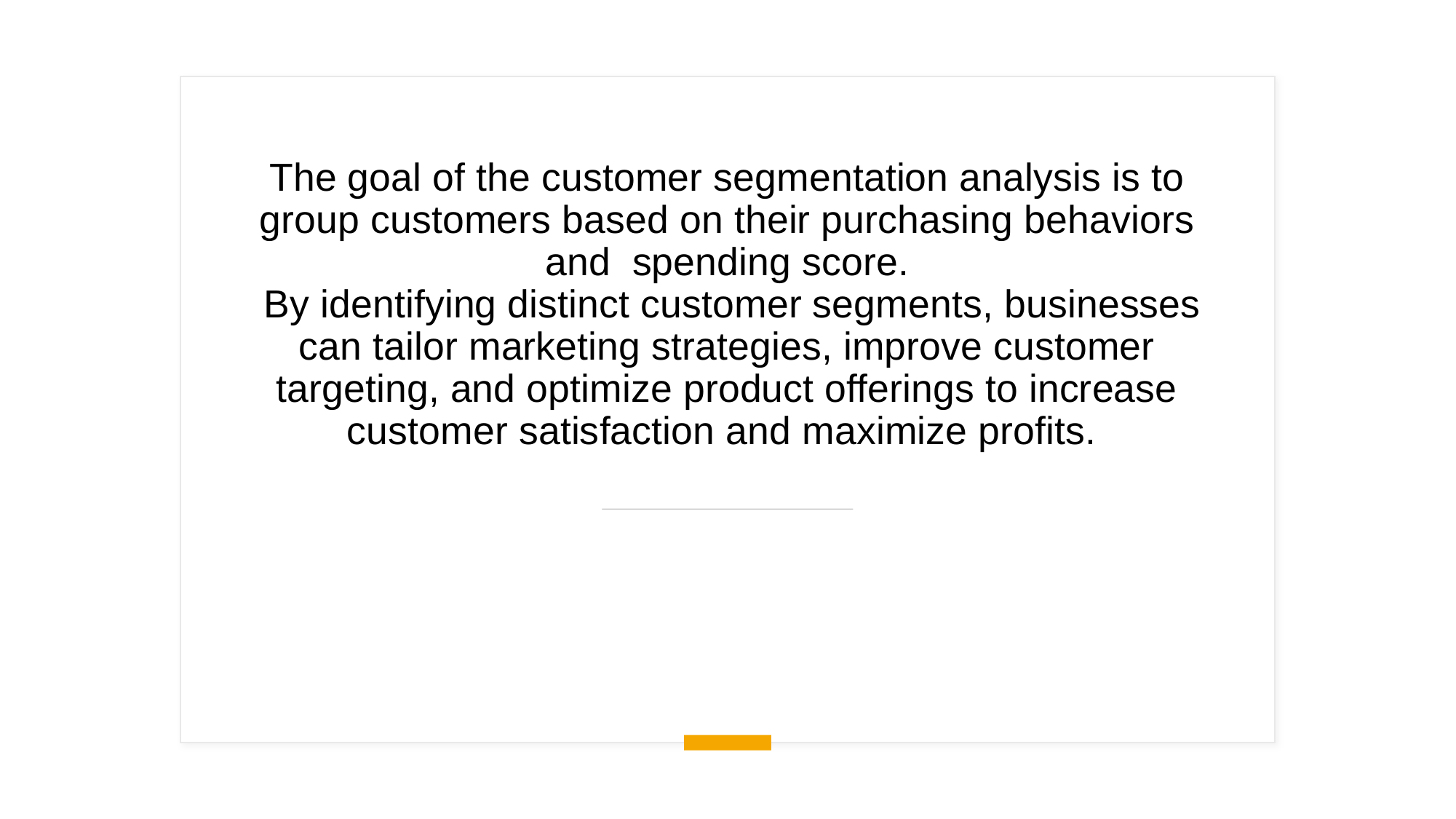

# The goal of the customer segmentation analysis is to group customers based on their purchasing behaviors and  spending score. By identifying distinct customer segments, businesses can tailor marketing strategies, improve customer targeting, and optimize product offerings to increase customer satisfaction and maximize profits.